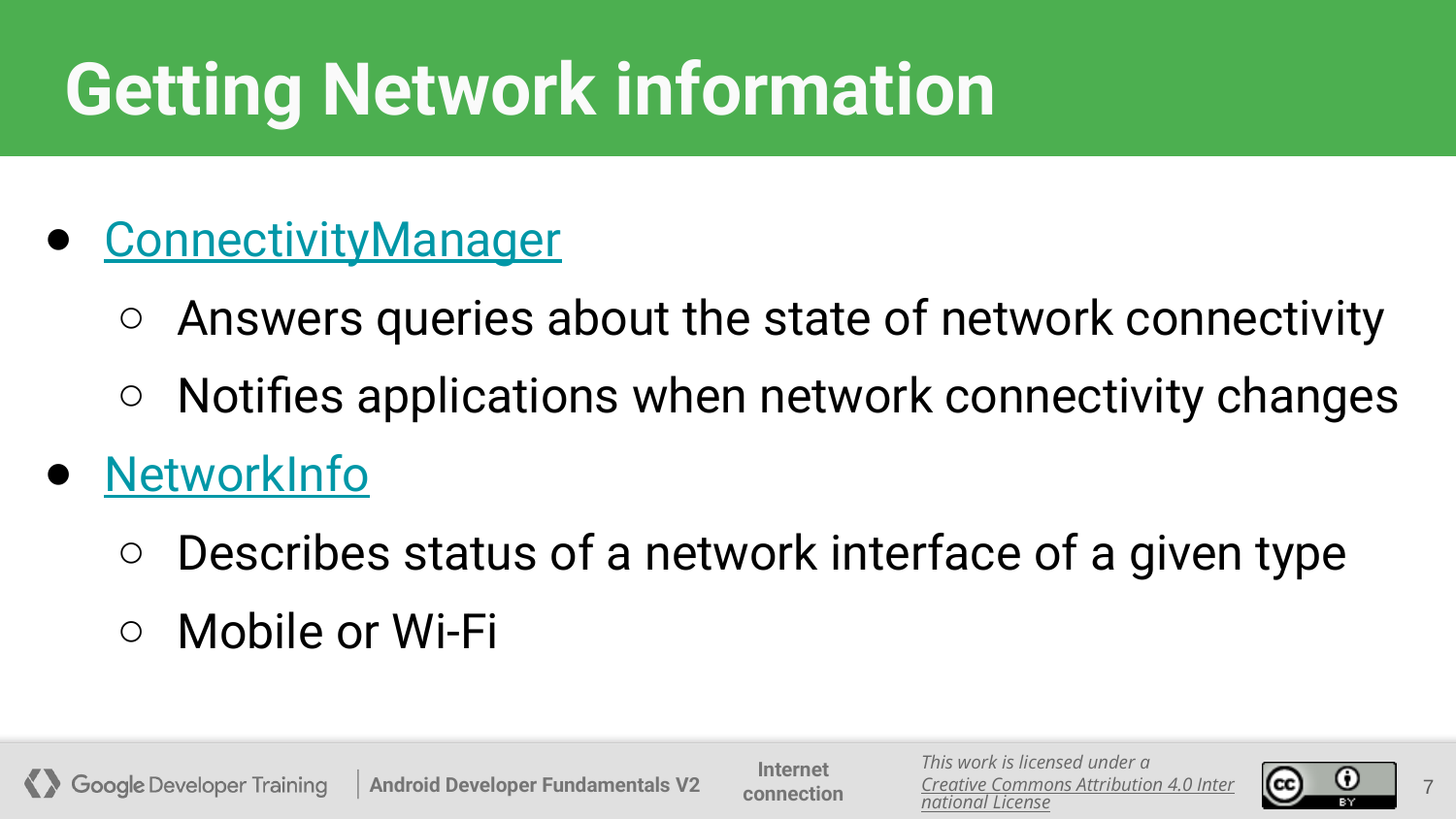

# Getting Network information
ConnectivityManager
Answers queries about the state of network connectivity
Notifies applications when network connectivity changes
NetworkInfo
Describes status of a network interface of a given type
Mobile or Wi-Fi
7